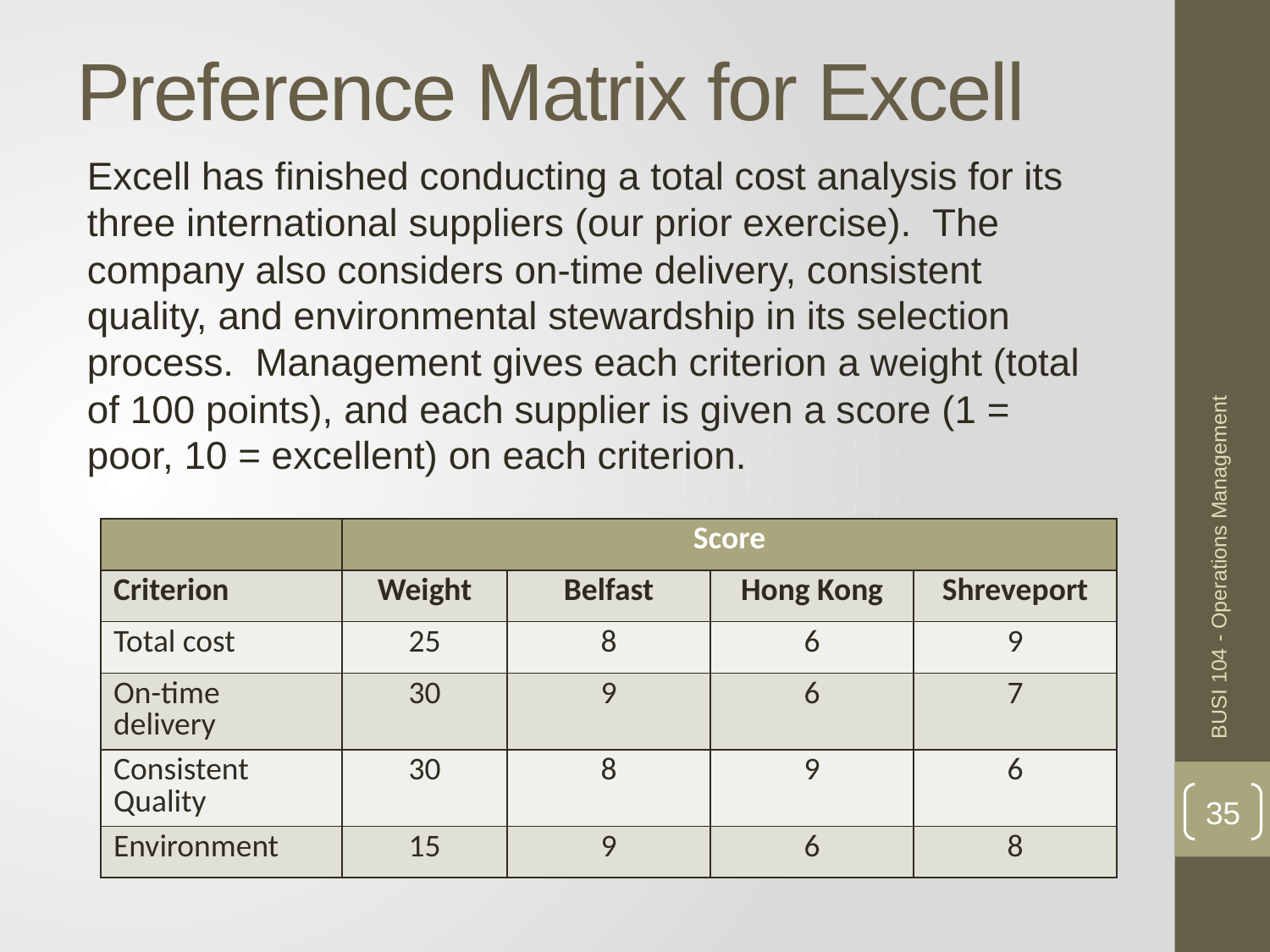

# Preference Matrix for Excell
Excell has finished conducting a total cost analysis for its three international suppliers (our prior exercise).  The company also considers on-time delivery, consistent quality, and environmental stewardship in its selection process.  Management gives each criterion a weight (total of 100 points), and each supplier is given a score (1 = poor, 10 = excellent) on each criterion.
BUSI 104 - Operations Management
|  | Score |  |  |  |
| --- | --- | --- | --- | --- |
| Criterion | Weight | Belfast | Hong Kong | Shreveport |
| Total cost | 25 | 8 | 6 | 9 |
| On-time delivery | 30 | 9 | 6 | 7 |
| Consistent Quality | 30 | 8 | 9 | 6 |
| Environment | 15 | 9 | 6 | 8 |
35